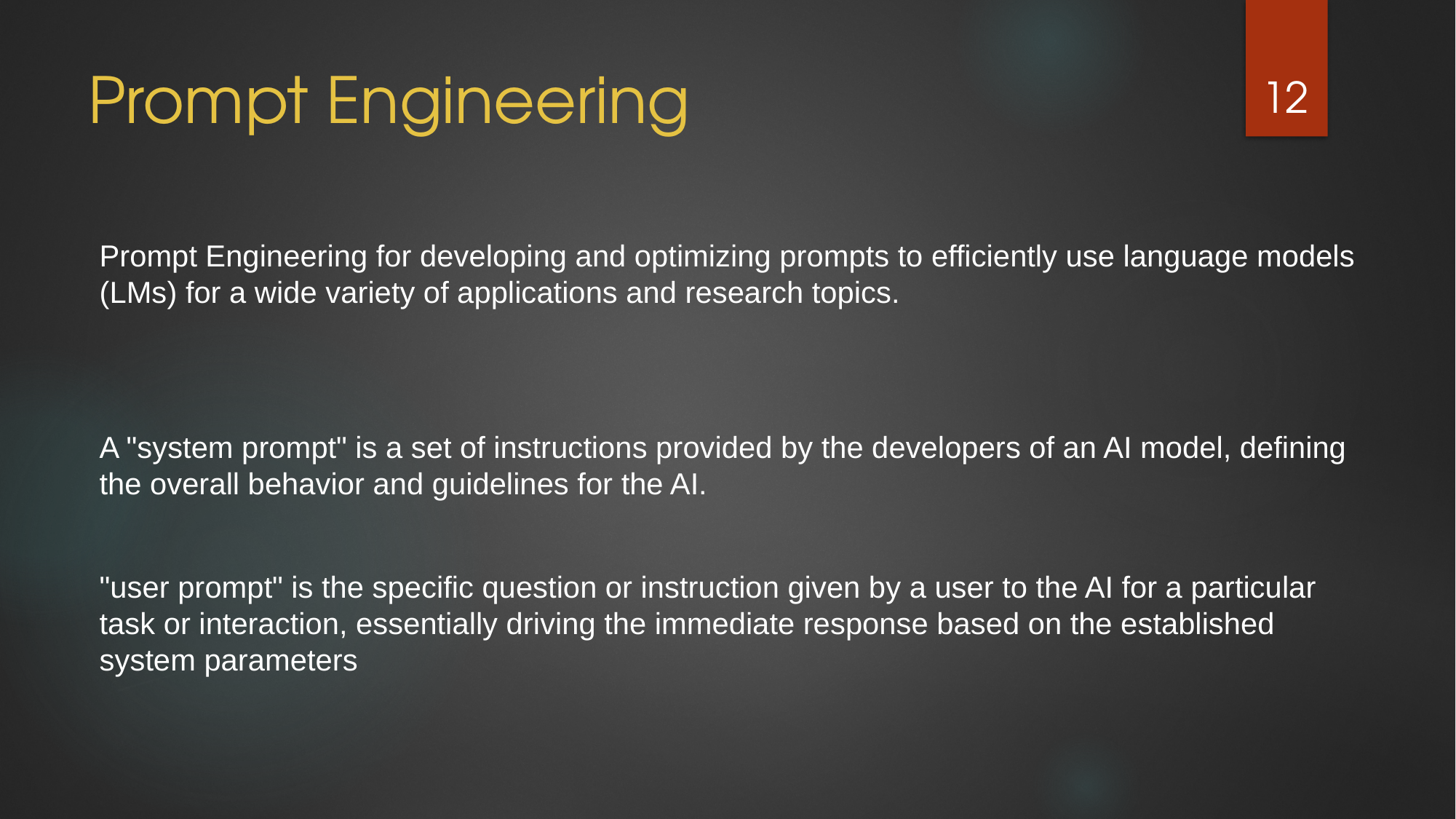

12
# Prompt Engineering

Prompt Engineering for developing and optimizing prompts to efficiently use language models (LMs) for a wide variety of applications and research topics.

A "system prompt" is a set of instructions provided by the developers of an AI model, defining the overall behavior and guidelines for the AI.

"user prompt" is the specific question or instruction given by a user to the AI for a particular task or interaction, essentially driving the immediate response based on the established system parameters